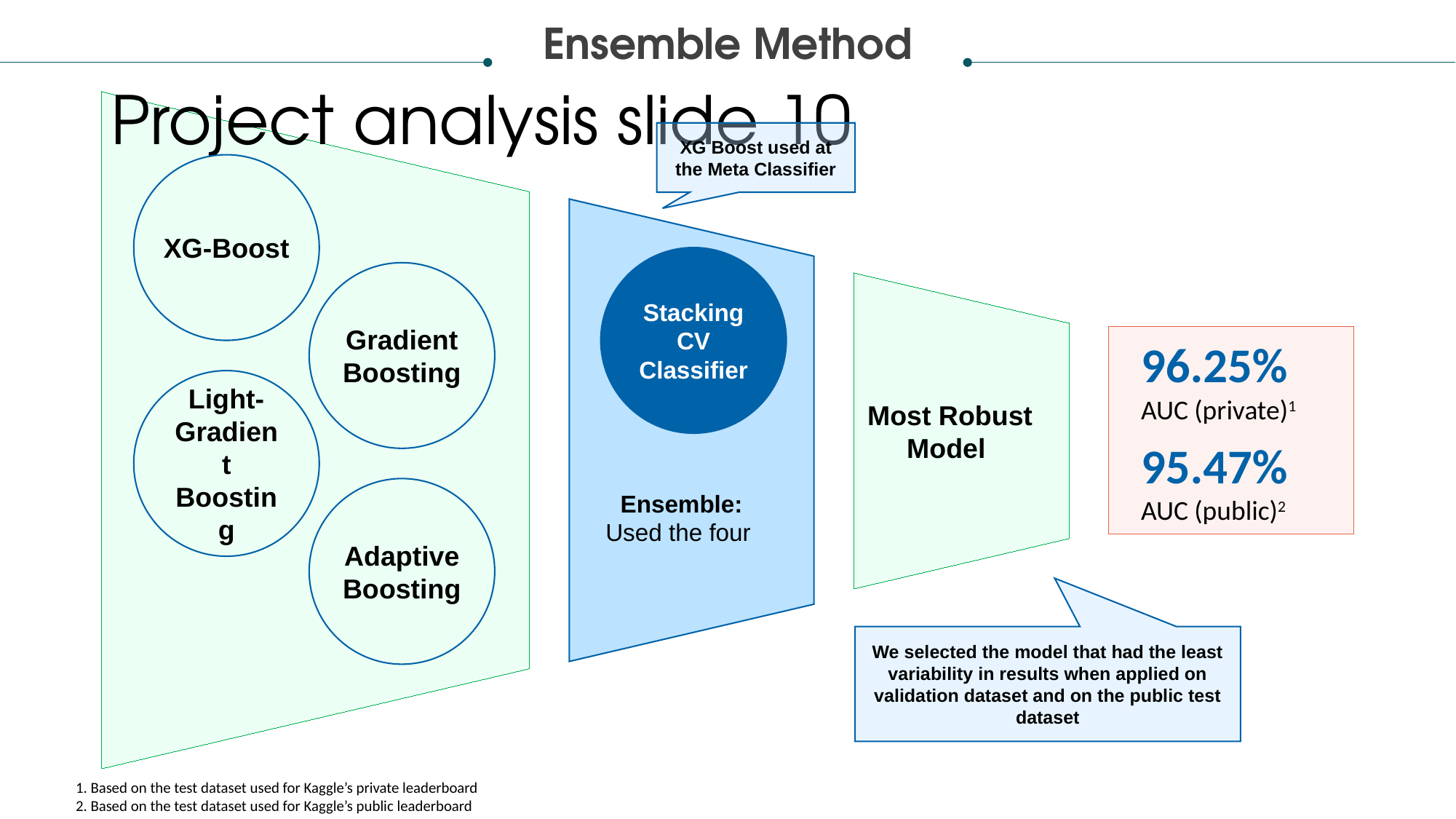

Ensemble Method
# Project analysis slide 10
XG Boost used at the Meta Classifier
XG-Boost

Stacking CV Classifier
Gradient
Boosting

Ensemble:
Used the four
Most Robust Model

96.25%
AUC (private)1
Light-Gradient Boosting
95.47%
AUC (public)2
Adaptive
Boosting
We selected the model that had the least variability in results when applied on validation dataset and on the public test dataset
1. Based on the test dataset used for Kaggle’s private leaderboard
2. Based on the test dataset used for Kaggle’s public leaderboard